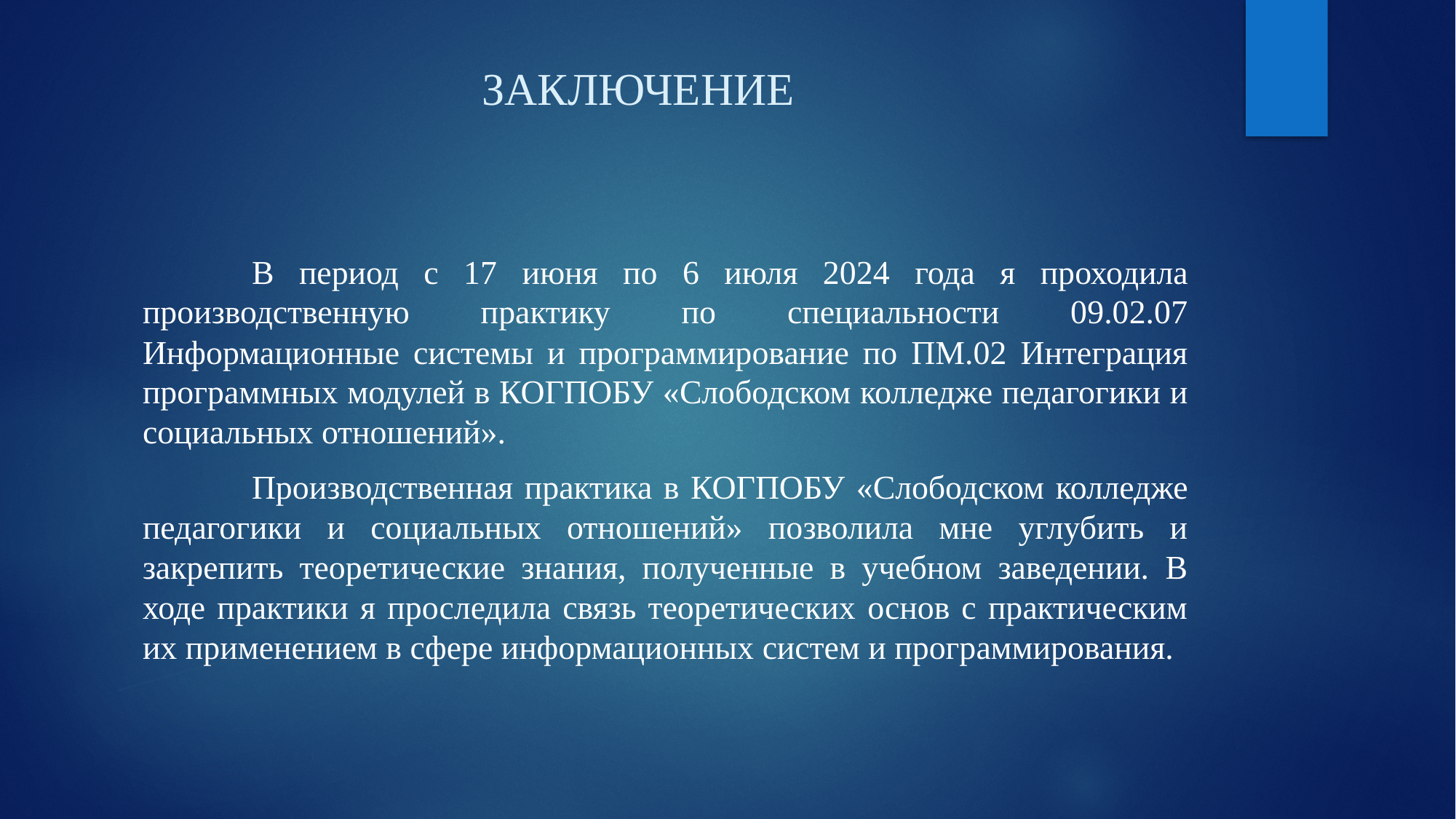

# ЗАКЛЮЧЕНИЕ
	В период с 17 июня по 6 июля 2024 года я проходила производственную практику по специальности 09.02.07 Информационные системы и программирование по ПМ.02 Интеграция программных модулей в КОГПОБУ «Слободском колледже педагогики и социальных отношений».
	Производственная практика в КОГПОБУ «Слободском колледже педагогики и социальных отношений» позволила мне углубить и закрепить теоретические знания, полученные в учебном заведении. В ходе практики я проследила связь теоретических основ с практическим их применением в сфере информационных систем и программирования.